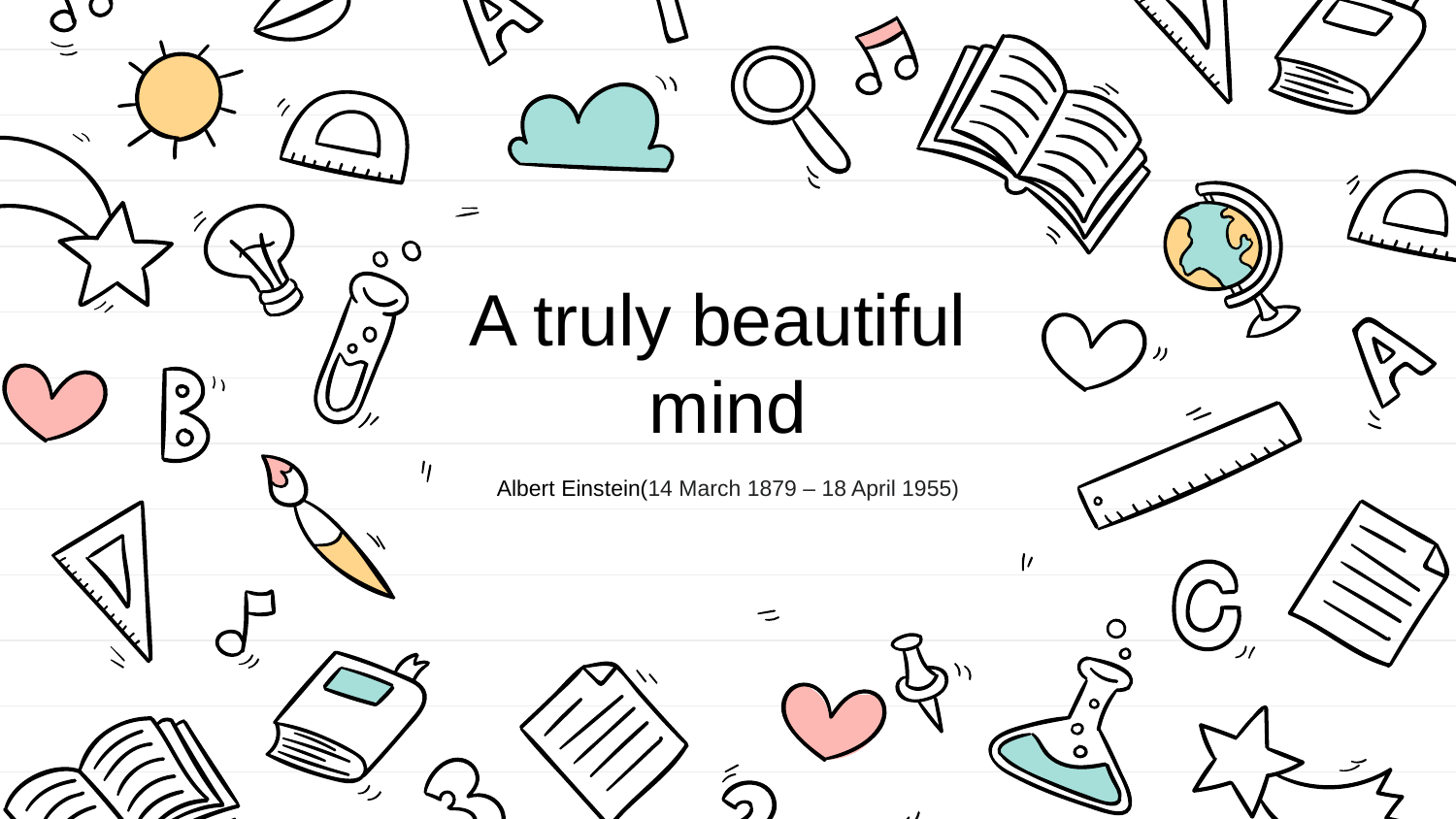

# A truly beautiful mind

Albert Einstein(14 March 1879 – 18 April 1955)